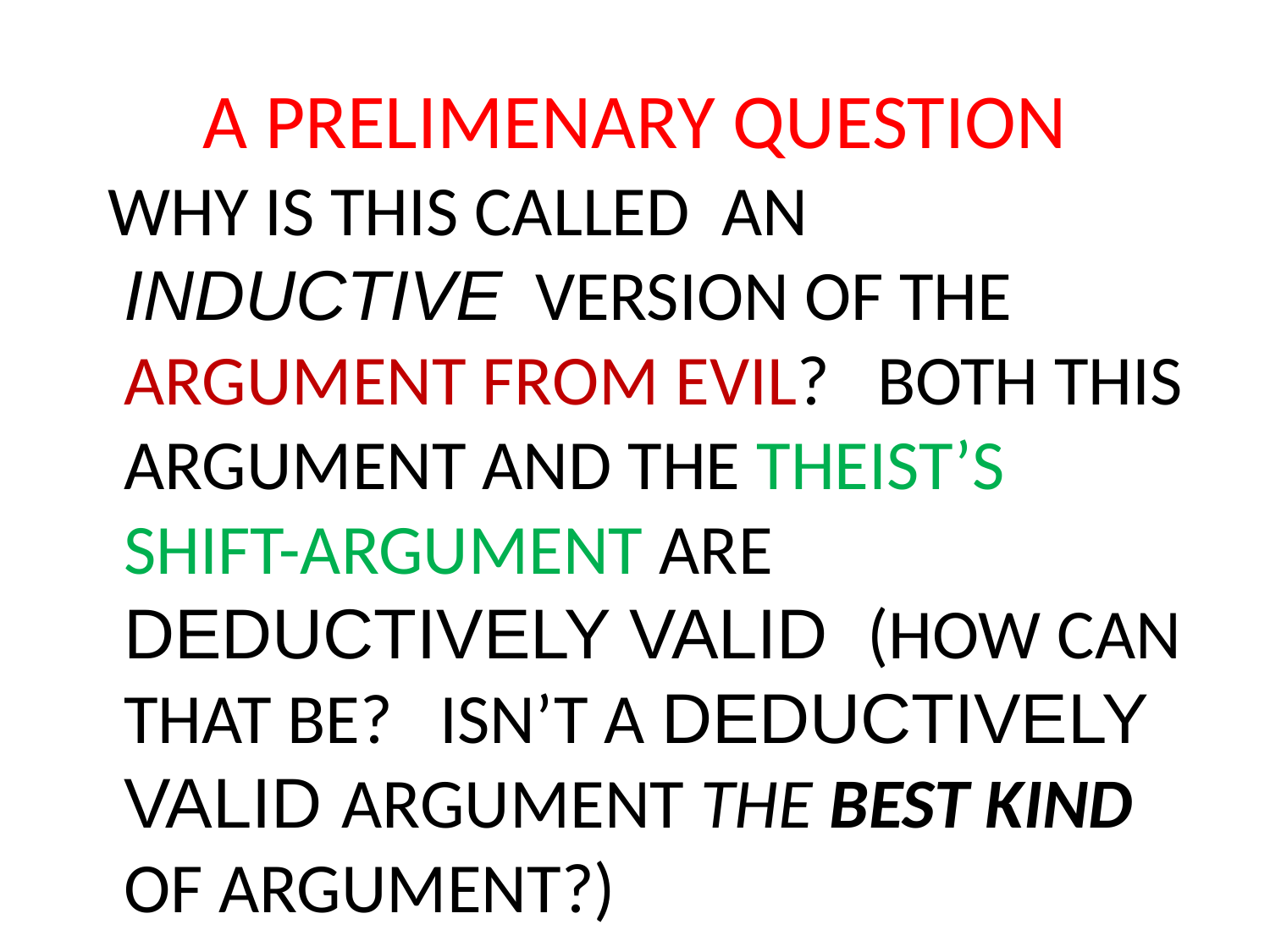

# A PRELIMENARY QUESTION
  WHY IS THIS CALLED  AN INDUCTIVE  VERSION OF THE ARGUMENT FROM EVIL?   BOTH THIS ARGUMENT AND THE THEIST’S SHIFT-ARGUMENT ARE DEDUCTIVELY VALID  (HOW CAN THAT BE?   ISN’T A DEDUCTIVELY VALID ARGUMENT THE BEST KIND OF ARGUMENT?)